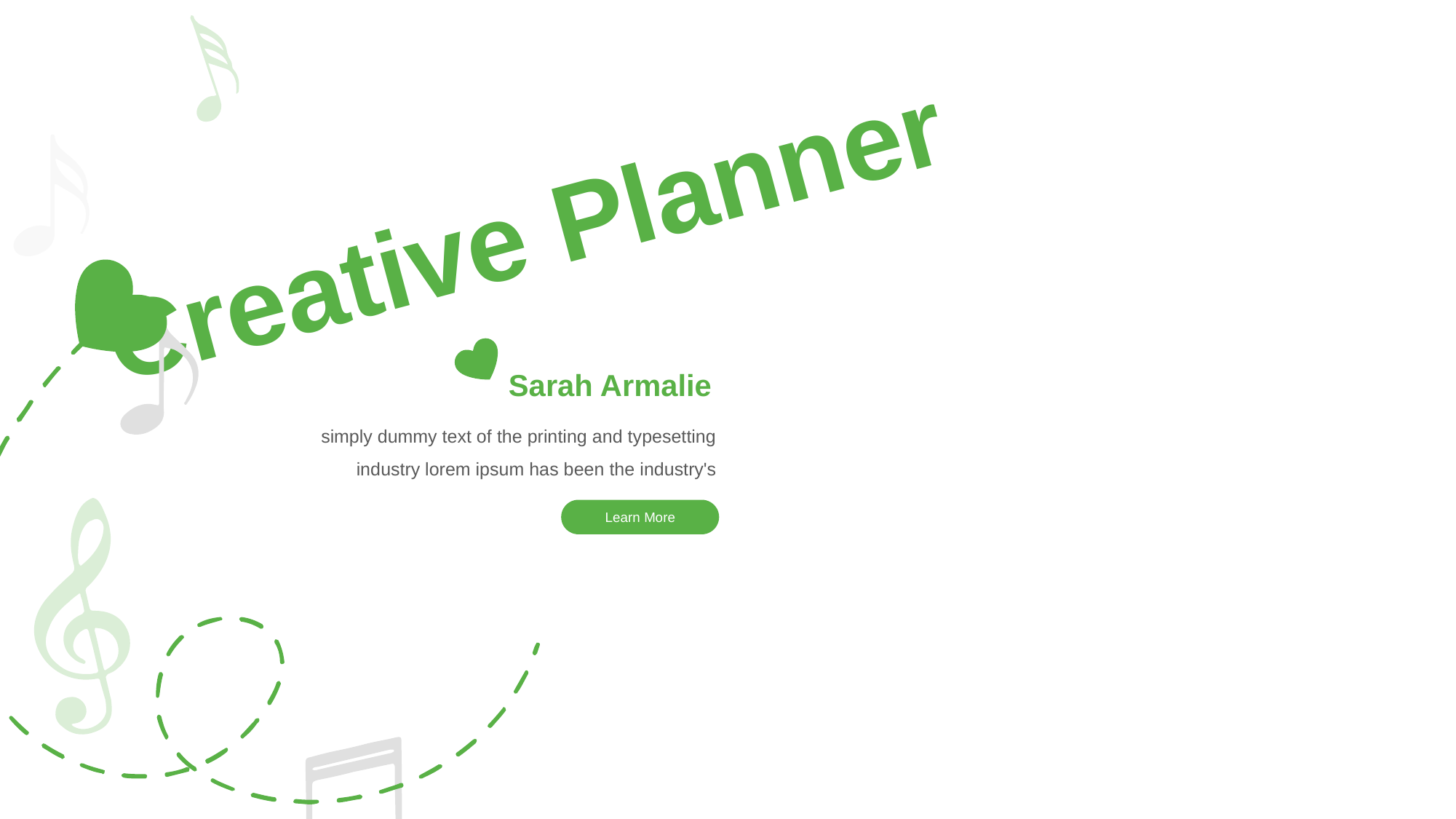

Creative Planner

Sarah Armalie
simply dummy text of the printing and typesetting industry lorem ipsum has been the industry's
Learn More